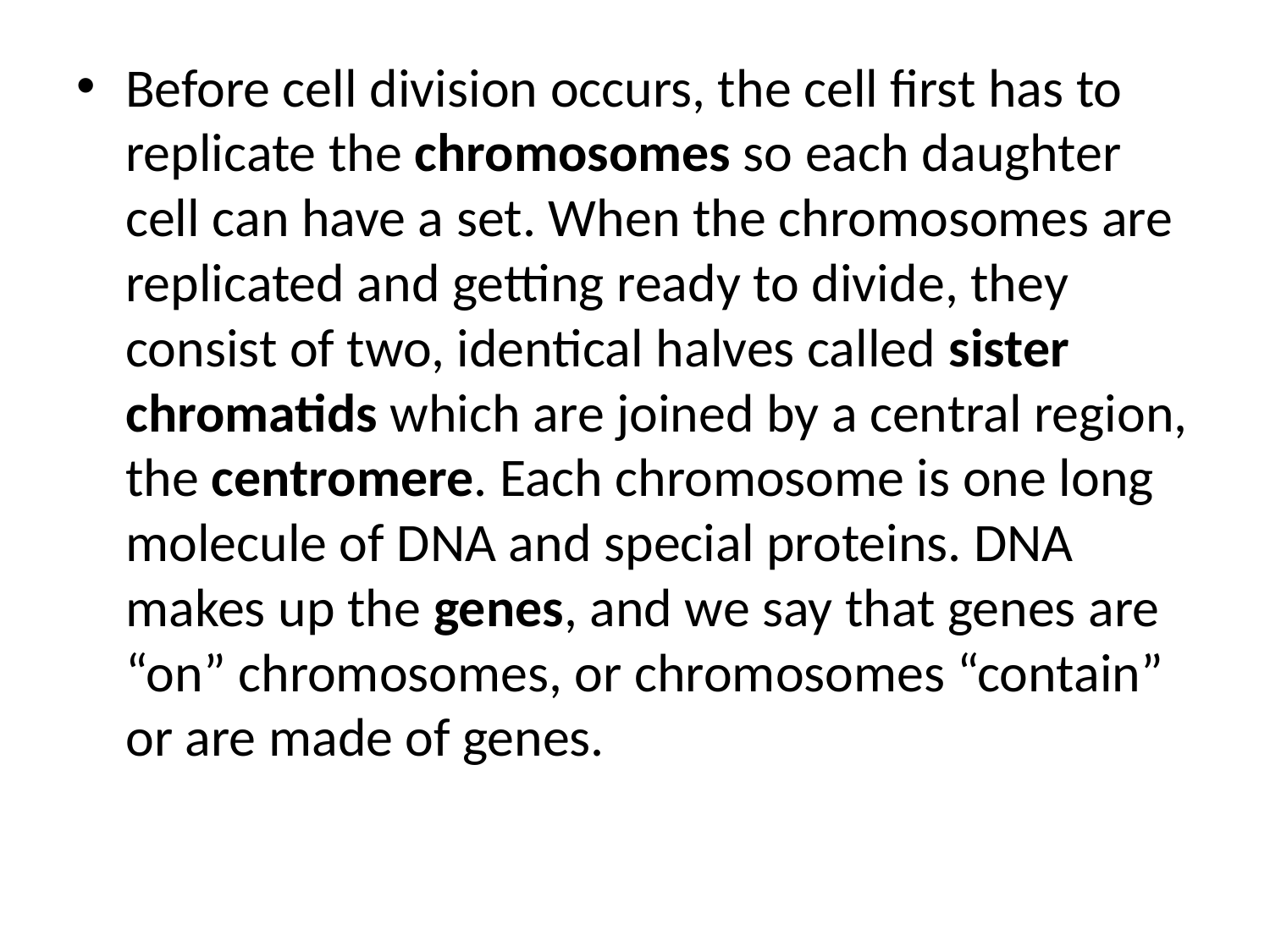

Before cell division occurs, the cell first has to replicate the chromosomes so each daughter cell can have a set. When the chromosomes are replicated and getting ready to divide, they consist of two, identical halves called sister chromatids which are joined by a central region, the centromere. Each chromosome is one long molecule of DNA and special proteins. DNA makes up the genes, and we say that genes are “on” chromosomes, or chromosomes “contain” or are made of genes.